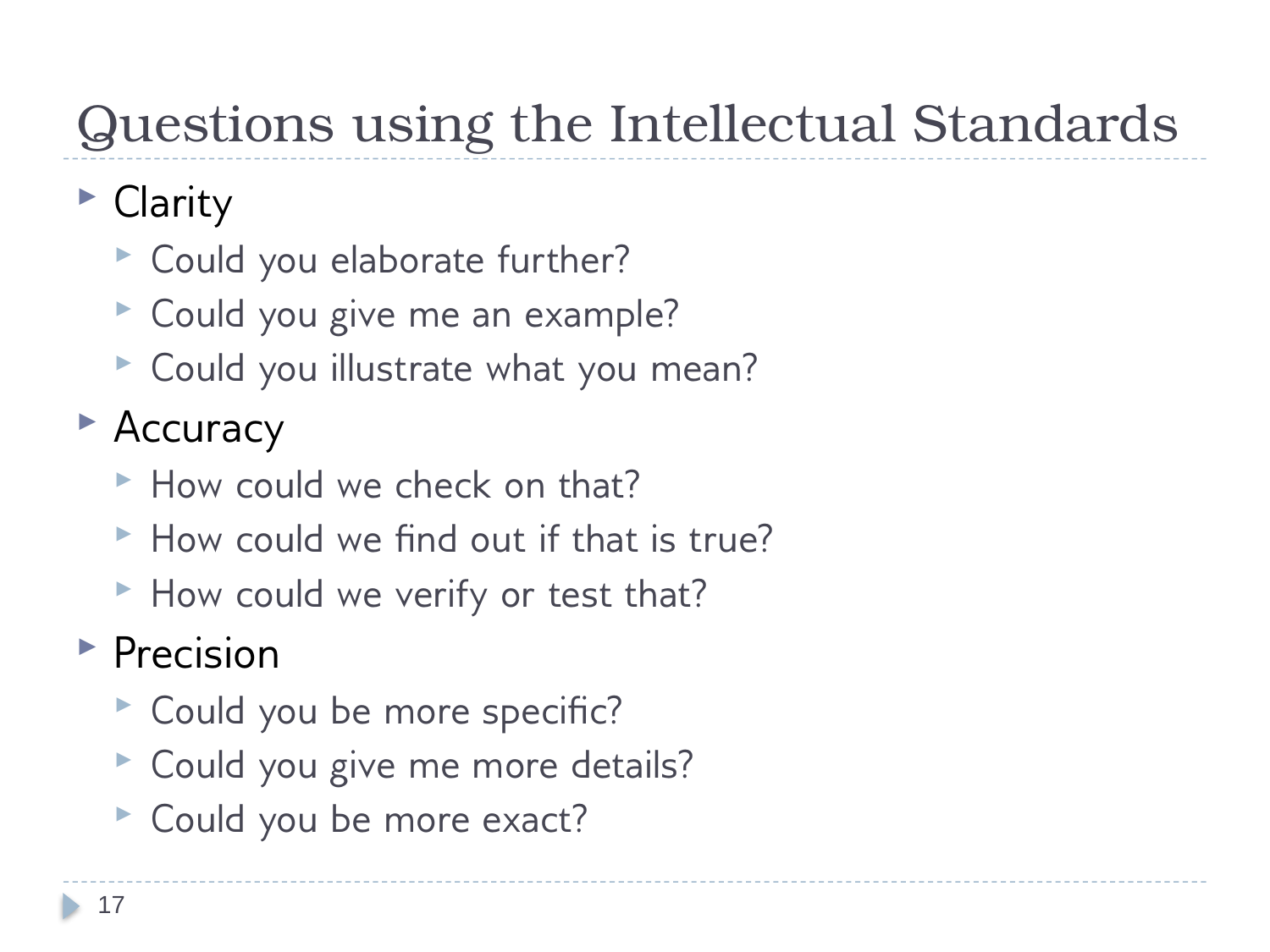

# Questions using the Intellectual Standards
Clarity
Could you elaborate further?
Could you give me an example?
Could you illustrate what you mean?
Accuracy
How could we check on that?
How could we find out if that is true?
How could we verify or test that?
Precision
Could you be more specific?
Could you give me more details?
Could you be more exact?
17